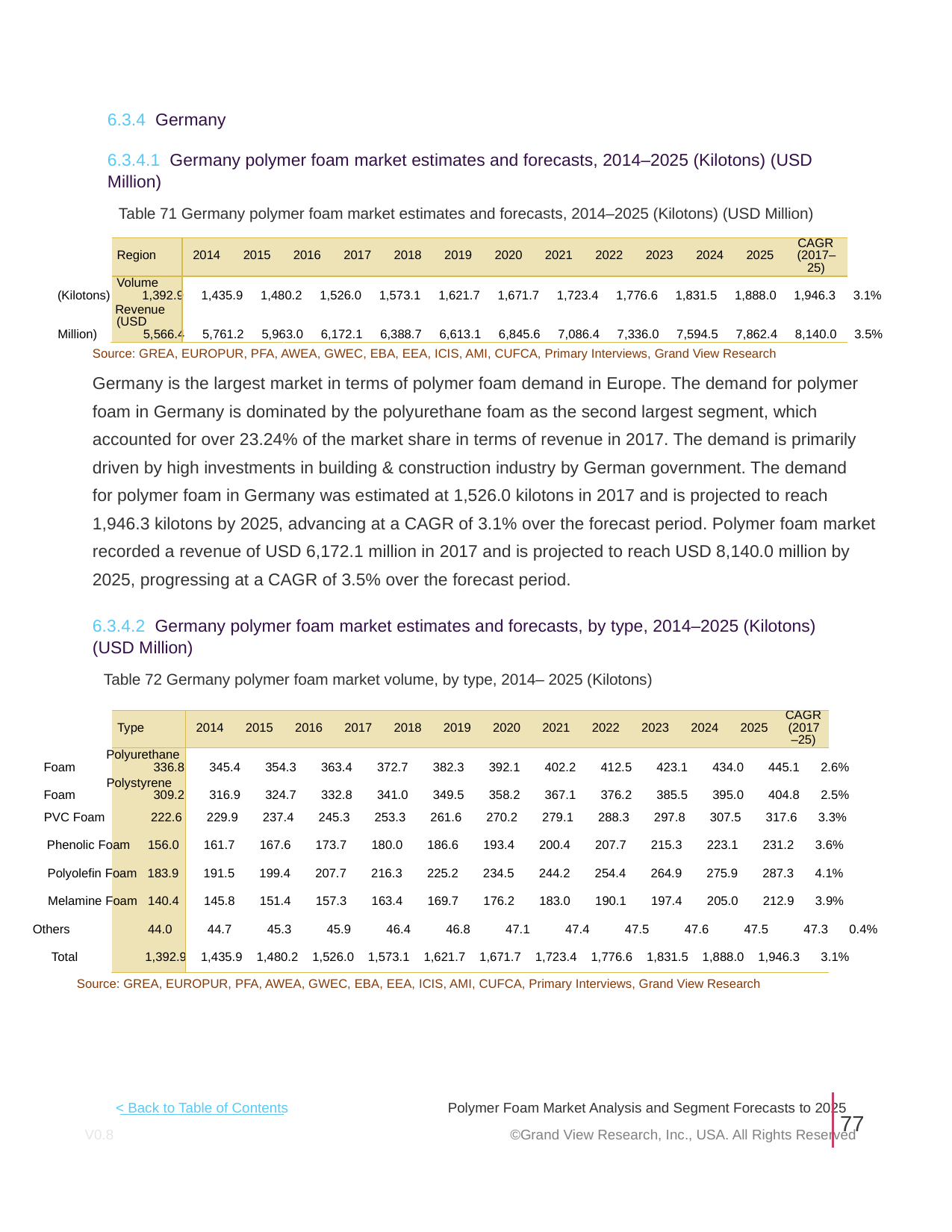

6.3.4  Germany
6.3.4.1  Germany polymer foam market estimates and forecasts, 2014–2025 (Kilotons) (USD
Million)
Table 71 Germany polymer foam market estimates and forecasts, 2014–2025 (Kilotons) (USD Million)

CAGR

Region
2014
2015
2016
2017
2018
2019
2020
2021
2022
2023
2024
2025
(2017–

25)

Volume

(Kilotons)         1,392.9     1,435.9     1,480.2     1,526.0     1,573.1     1,621.7     1,671.7     1,723.4     1,776.6     1,831.5     1,888.0     1,946.3     3.1%

Revenue

(USD

Million)             5,566.4     5,761.2     5,963.0     6,172.1     6,388.7     6,613.1     6,845.6     7,086.4     7,336.0     7,594.5     7,862.4     8,140.0     3.5%

Source: GREA, EUROPUR, PFA, AWEA, GWEC, EBA, EEA, ICIS, AMI, CUFCA, Primary Interviews, Grand View Research
Germany is the largest market in terms of polymer foam demand in Europe. The demand for polymer
foam in Germany is dominated by the polyurethane foam as the second largest segment, which
accounted for over 23.24% of the market share in terms of revenue in 2017. The demand is primarily
driven by high investments in building & construction industry by German government. The demand
for polymer foam in Germany was estimated at 1,526.0 kilotons in 2017 and is projected to reach
1,946.3 kilotons by 2025, advancing at a CAGR of 3.1% over the forecast period. Polymer foam market
recorded a revenue of USD 6,172.1 million in 2017 and is projected to reach USD 8,140.0 million by
2025, progressing at a CAGR of 3.5% over the forecast period.
6.3.4.2  Germany polymer foam market estimates and forecasts, by type, 2014–2025 (Kilotons)
(USD Million)
Table 72 Germany polymer foam market volume, by type, 2014– 2025 (Kilotons)
CAGR

Type
2014
2015
2016
2017
2018
2019
2020
2021
2022
2023
2024
2025
(2017

–25)

Polyurethane

Foam                      336.8       345.4       354.3       363.4       372.7       382.3       392.1       402.2       412.5       423.1       434.0       445.1      2.6%

Polystyrene

Foam                      309.2       316.9       324.7       332.8       341.0       349.5       358.2       367.1       376.2       385.5       395.0       404.8      2.5%

PVC Foam             222.6       229.9       237.4       245.3       253.3       261.6       270.2       279.1       288.3       297.8       307.5       317.6      3.3%

Phenolic Foam     156.0       161.7       167.6       173.7       180.0       186.6       193.4       200.4       207.7       215.3       223.1       231.2      3.6%

Polyolefin Foam   183.9       191.5       199.4       207.7       216.3       225.2       234.5       244.2       254.4       264.9       275.9       287.3      4.1%

Melamine Foam   140.4       145.8       151.4       157.3       163.4       169.7       176.2       183.0       190.1       197.4       205.0       212.9      3.9%

Others                      44.0          44.7          45.3          45.9          46.4          46.8          47.1          47.4          47.5          47.6          47.5          47.3      0.4%

Total                   1,392.9    1,435.9    1,480.2    1,526.0    1,573.1    1,621.7    1,671.7    1,723.4    1,776.6    1,831.5    1,888.0    1,946.3      3.1%

Source: GREA, EUROPUR, PFA, AWEA, GWEC, EBA, EEA, ICIS, AMI, CUFCA, Primary Interviews, Grand View Research

< Back to Table of Contents
Polymer Foam Market Analysis and Segment Forecasts to 2025
77

V0.8                                                                                                     ©Grand View Research, Inc., USA. All Rights Reserved